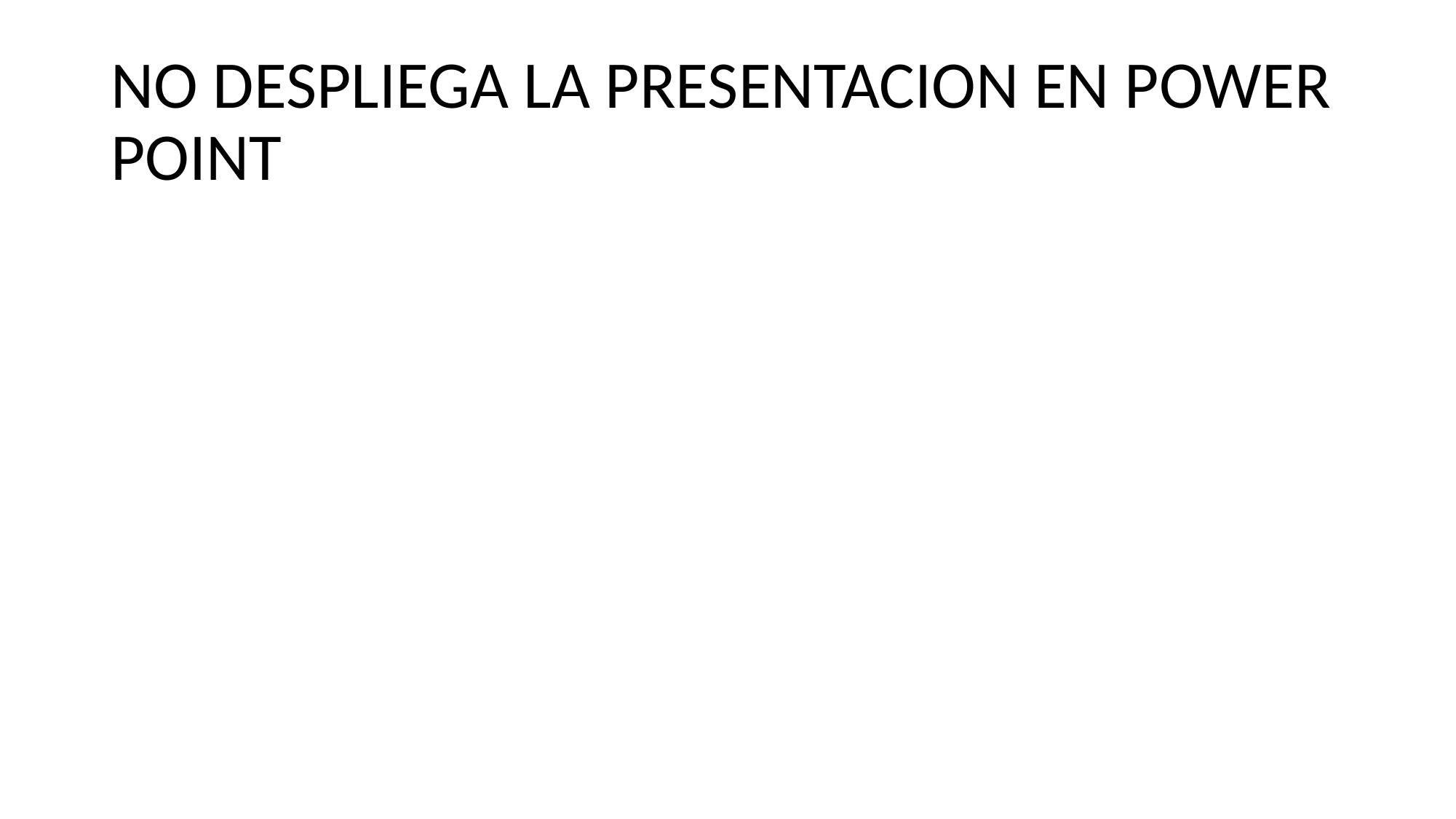

# NO DESPLIEGA LA PRESENTACION EN POWER POINT